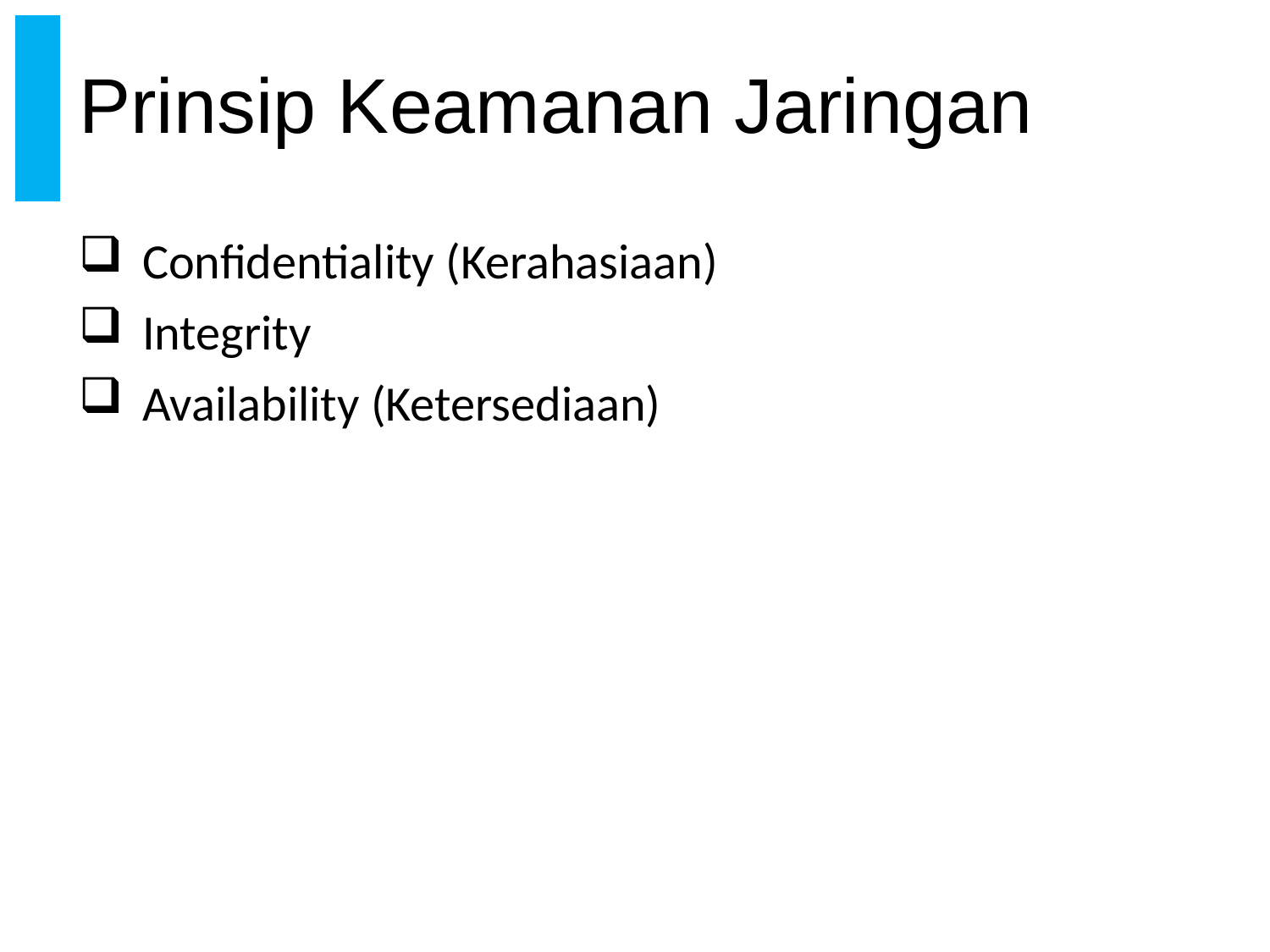

# Prinsip Keamanan Jaringan
Confidentiality (Kerahasiaan)
Integrity
Availability (Ketersediaan)